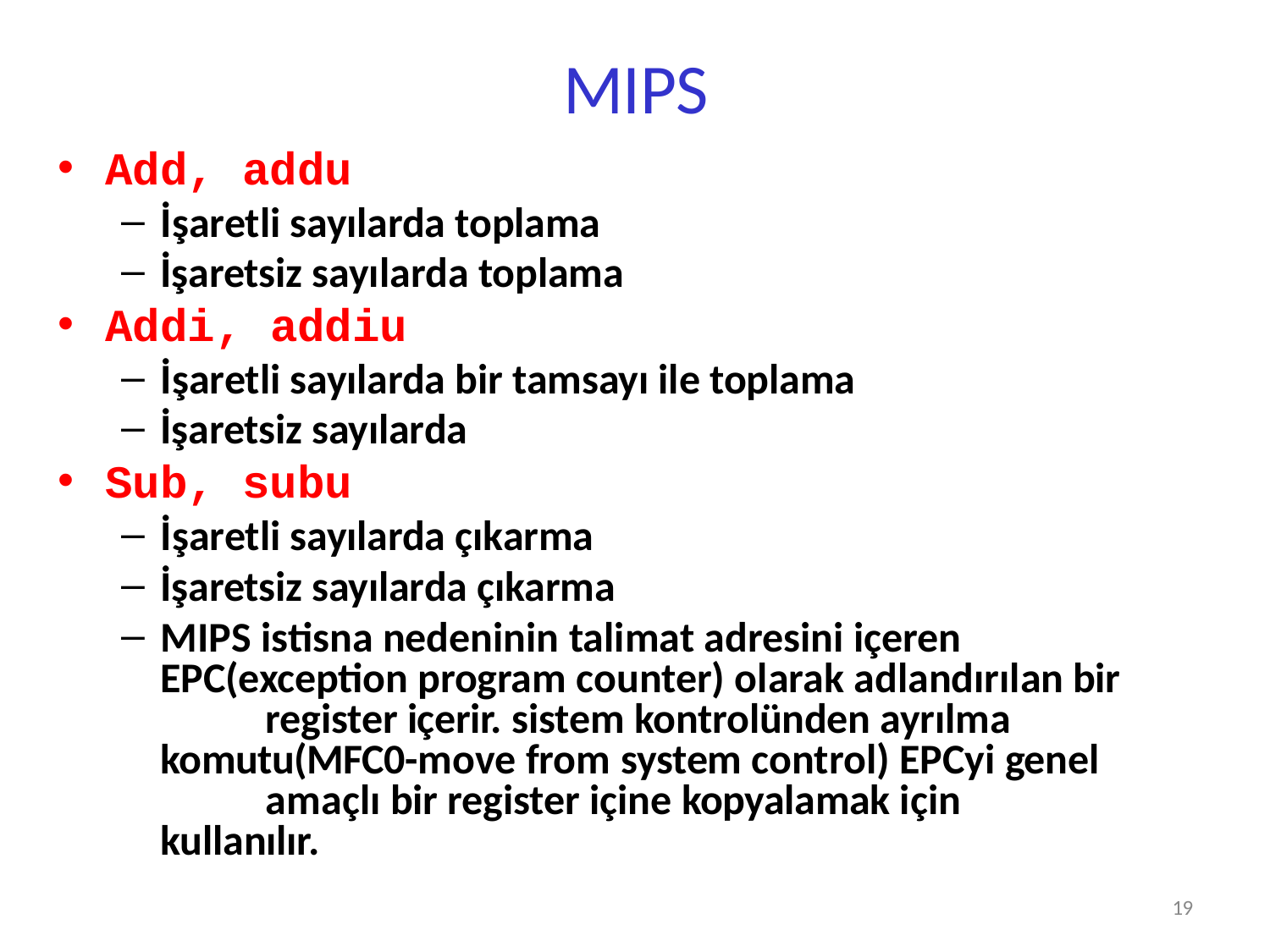

# MIPS
Add, addu
İşaretli sayılarda toplama
İşaretsiz sayılarda toplama
Addi, addiu
İşaretli sayılarda bir tamsayı ile toplama
İşaretsiz sayılarda
Sub, subu
İşaretli sayılarda çıkarma
İşaretsiz sayılarda çıkarma
MIPS istisna nedeninin talimat adresini içeren 	EPC(exception program counter) olarak adlandırılan bir 	register içerir. sistem kontrolünden ayrılma 	komutu(MFC0-move from system control) EPCyi genel 	amaçlı bir register içine kopyalamak için kullanılır.
19